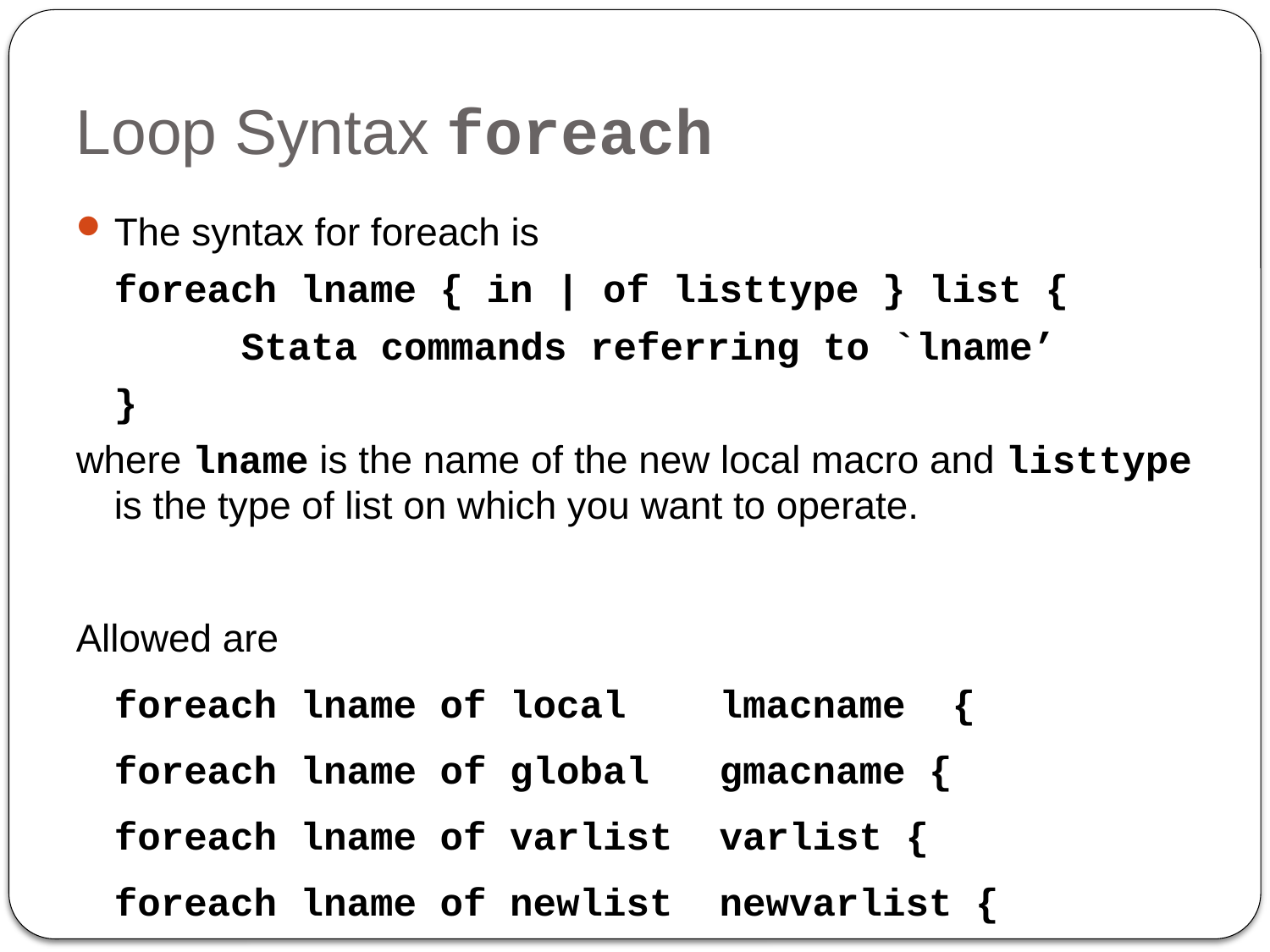

# Loop Syntax foreach
The syntax for foreach is
	foreach lname { in | of listtype } list {
		Stata commands referring to `lname’
	}
where lname is the name of the new local macro and listtype is the type of list on which you want to operate.

Allowed are
	foreach lname of local    lmacname  {
	foreach lname of global   gmacname {
	foreach lname of varlist  varlist {
	foreach lname of newlist  newvarlist {